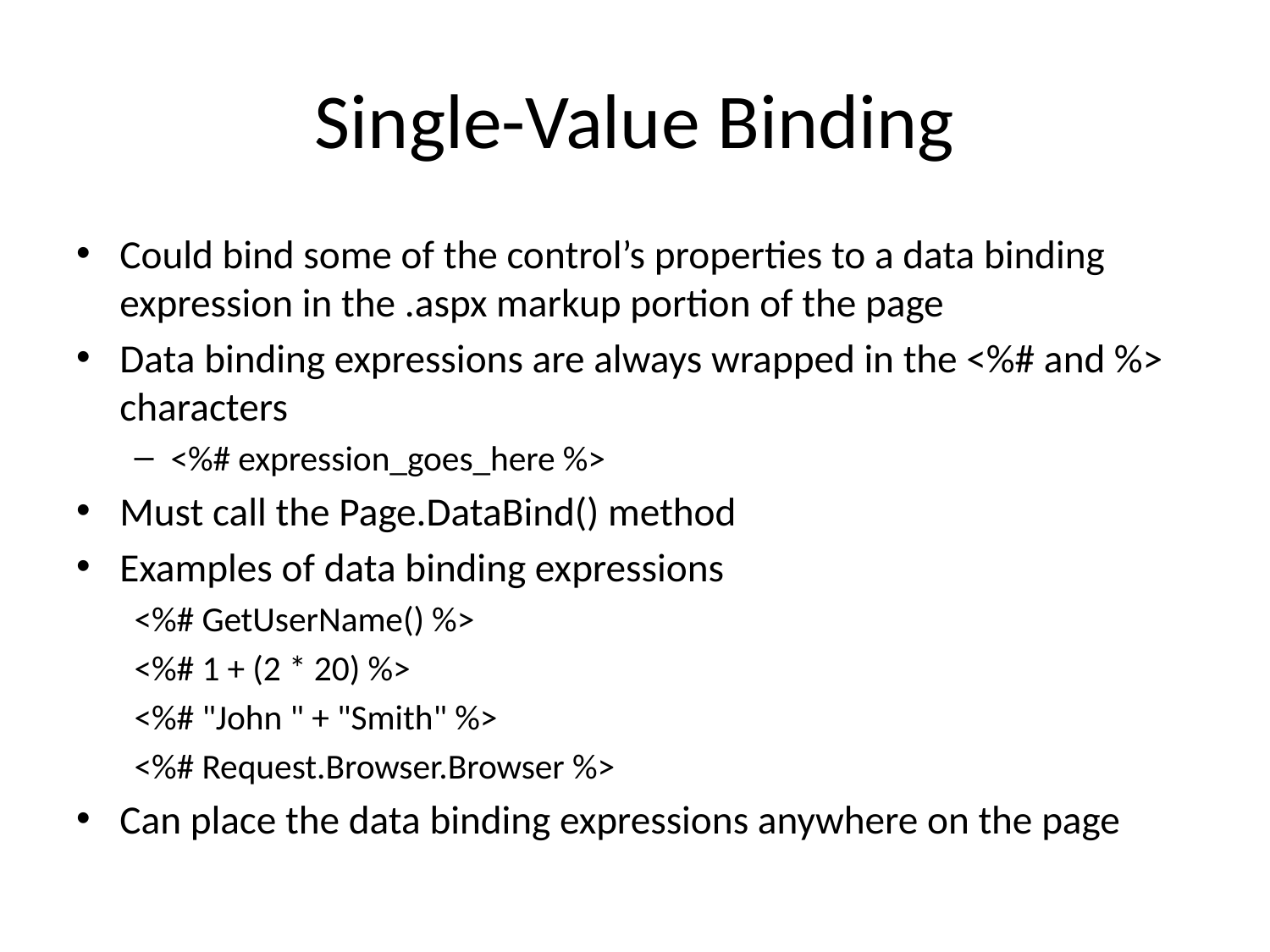

# Single-Value Binding
Could bind some of the control’s properties to a data binding expression in the .aspx markup portion of the page
Data binding expressions are always wrapped in the <%# and %> characters
<%# expression_goes_here %>
Must call the Page.DataBind() method
Examples of data binding expressions
<%# GetUserName() %>
<%# 1 + (2 * 20) %>
<%# "John " + "Smith" %>
<%# Request.Browser.Browser %>
Can place the data binding expressions anywhere on the page